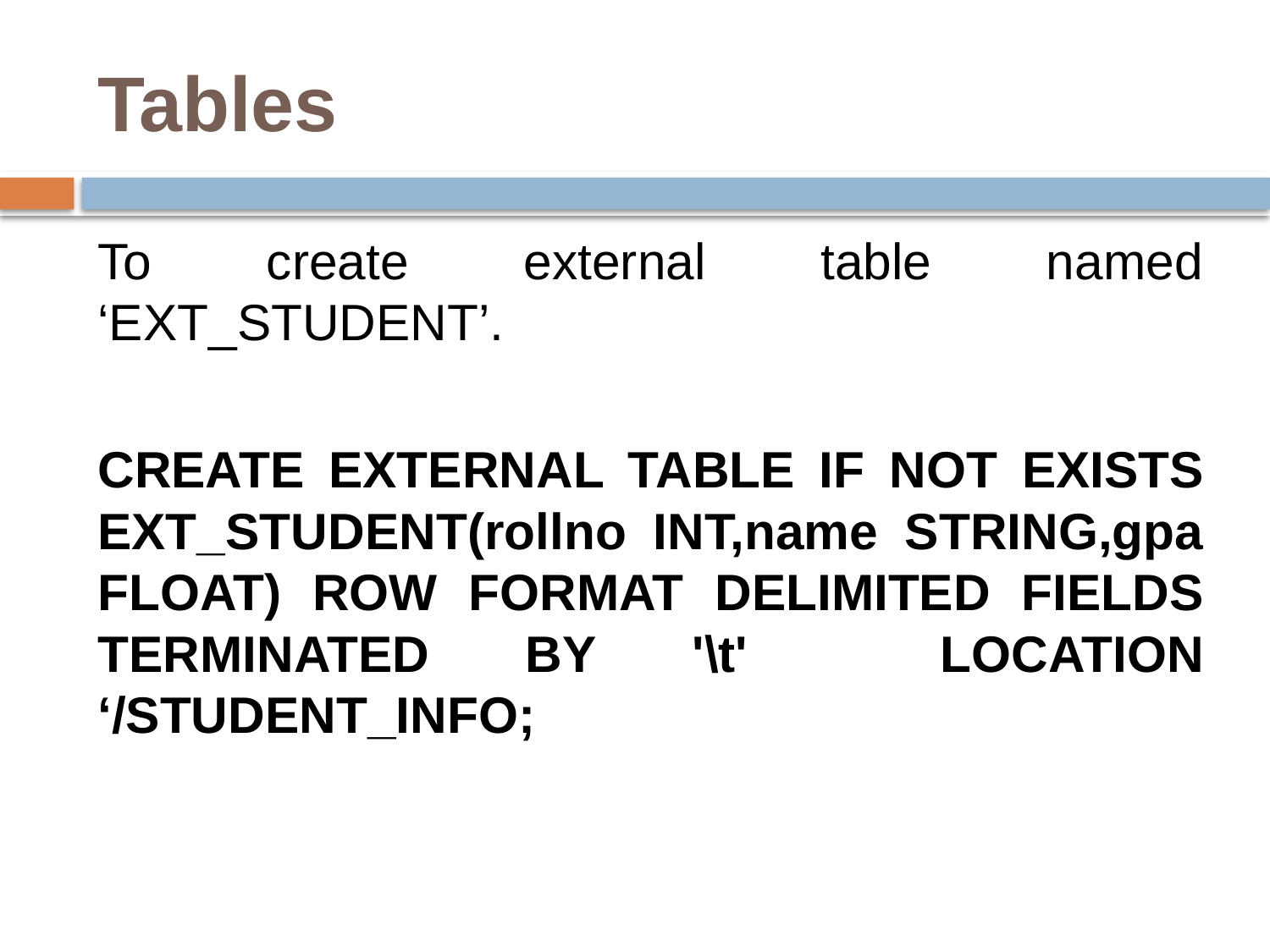

# Tables
To create external table named ‘EXT_STUDENT’.

CREATE EXTERNAL TABLE IF NOT EXISTS EXT_STUDENT(rollno INT,name STRING,gpa FLOAT) ROW FORMAT DELIMITED FIELDS TERMINATED BY '\t'  LOCATION ‘/STUDENT_INFO;